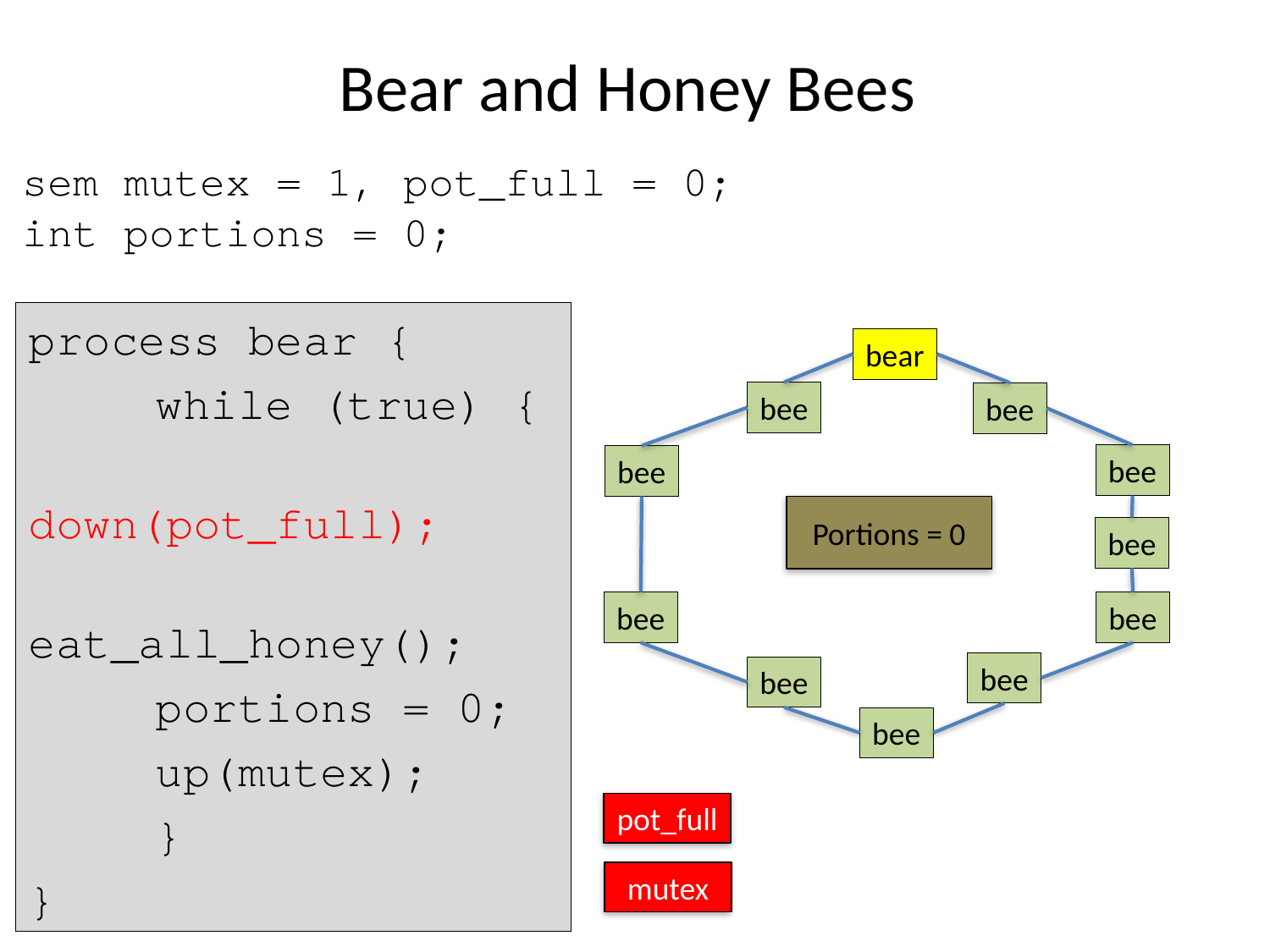

# Bear and Honey Bees
sem mutex = 1, pot_full = 0;
int portions = 0;

process bear {
	while (true) {
	down(pot_full);
	eat_all_honey();
	portions = 0;
	up(mutex);
	}
}

bear
bee
bee
bee
bee
Portions = 0
bee
bee
bee
bee
bee
bee
pot_full
mutex